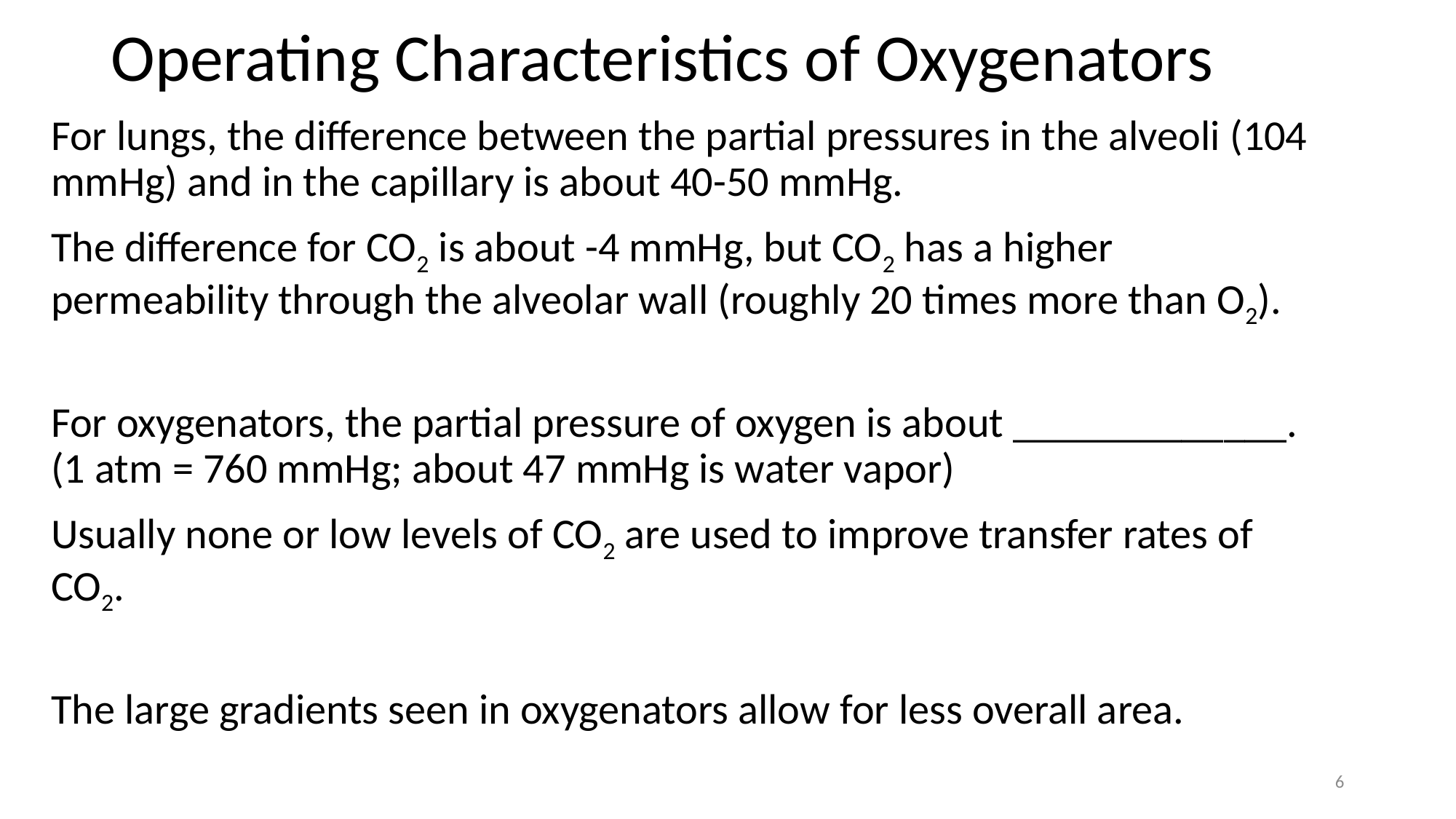

# Operating Characteristics of Oxygenators
For lungs, the difference between the partial pressures in the alveoli (104 mmHg) and in the capillary is about 40-50 mmHg.
The difference for CO2 is about -4 mmHg, but CO2 has a higher permeability through the alveolar wall (roughly 20 times more than O2).

For oxygenators, the partial pressure of oxygen is about _____________. (1 atm = 760 mmHg; about 47 mmHg is water vapor)
Usually none or low levels of CO2 are used to improve transfer rates of CO2.

The large gradients seen in oxygenators allow for less overall area.

6